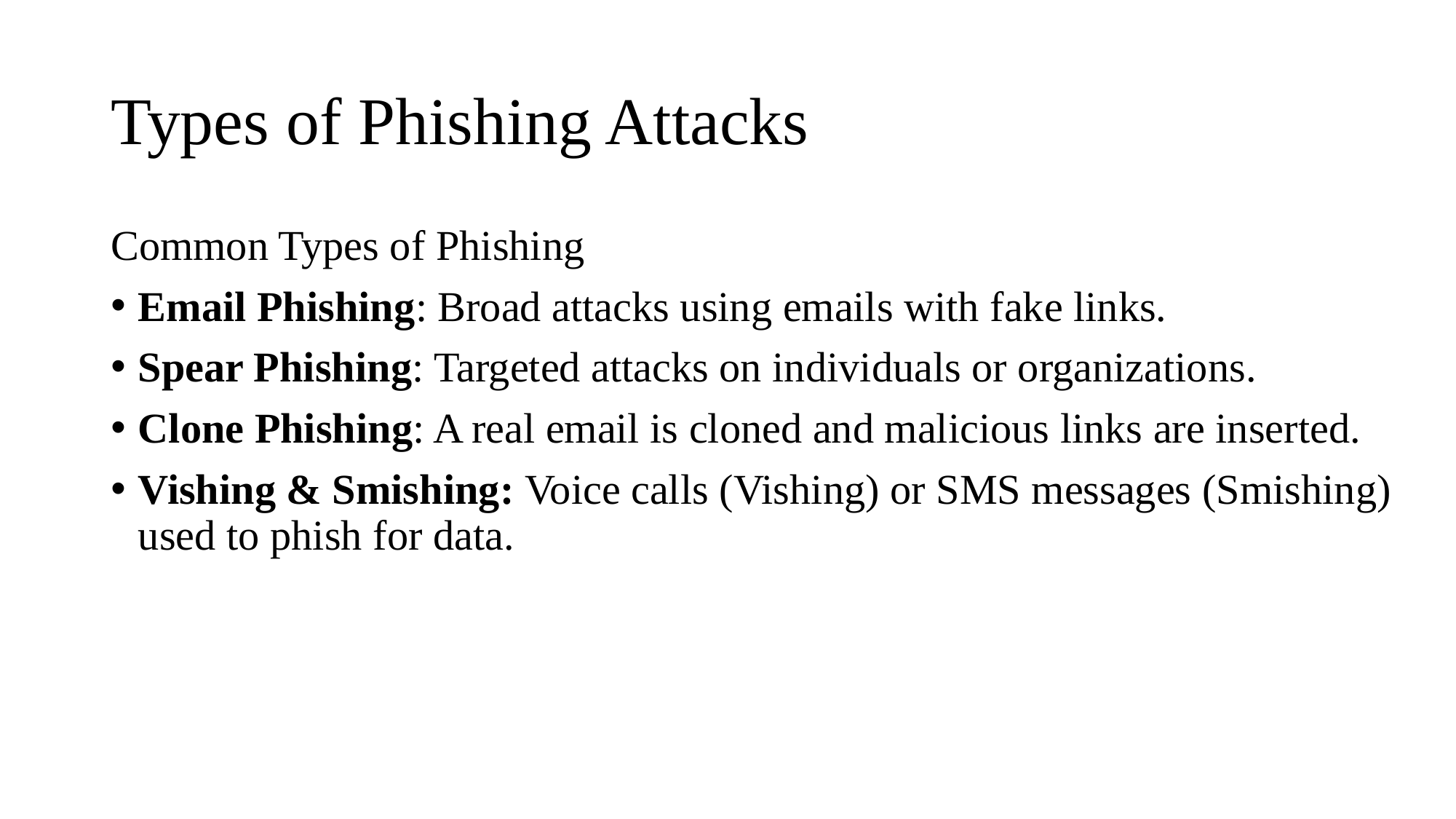

# Types of Phishing Attacks
Common Types of Phishing
Email Phishing: Broad attacks using emails with fake links.
Spear Phishing: Targeted attacks on individuals or organizations.
Clone Phishing: A real email is cloned and malicious links are inserted.
Vishing & Smishing: Voice calls (Vishing) or SMS messages (Smishing) used to phish for data.